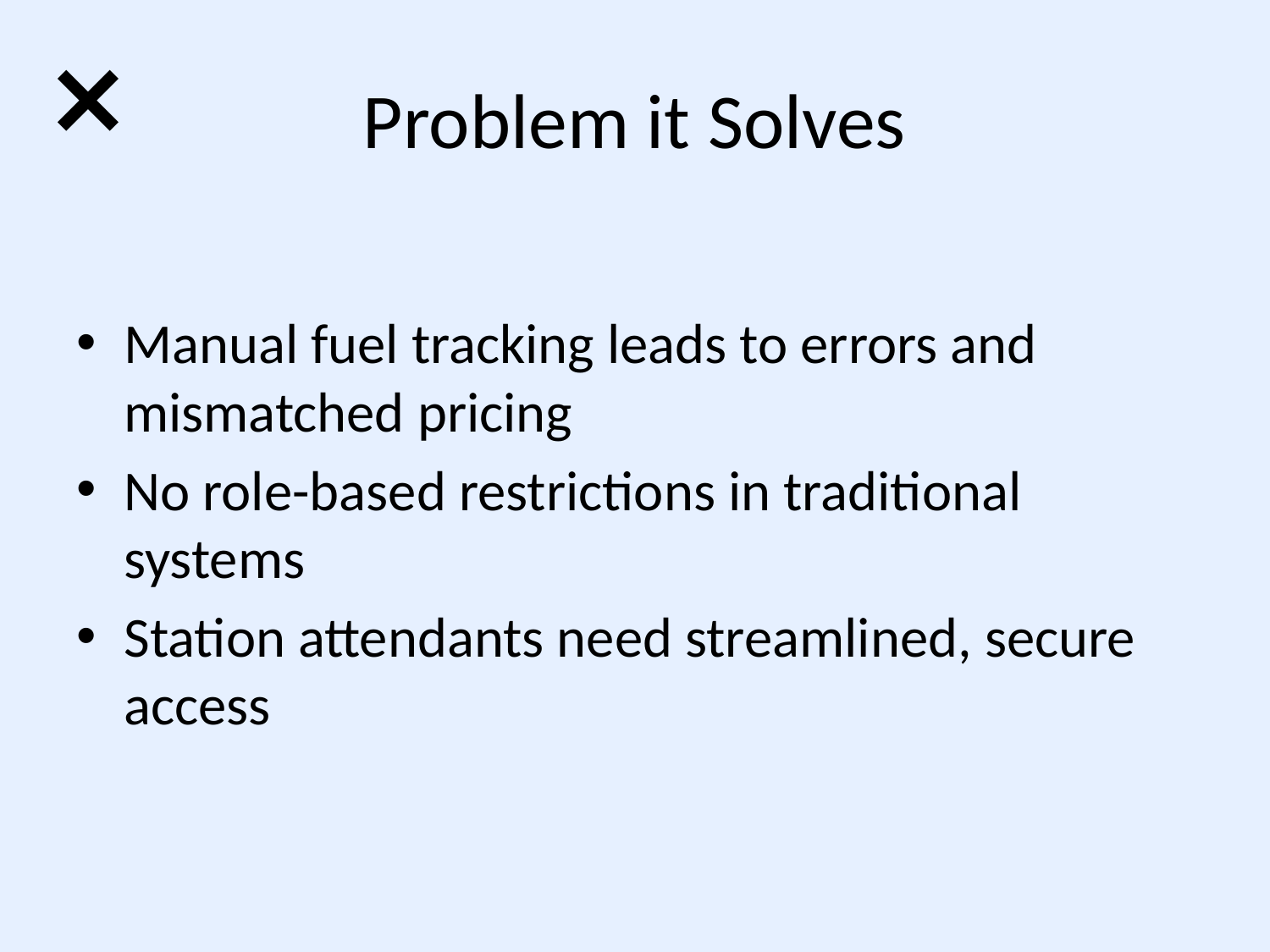

❌
# Problem it Solves

Manual fuel tracking leads to errors and mismatched pricing
No role-based restrictions in traditional systems
Station attendants need streamlined, secure access